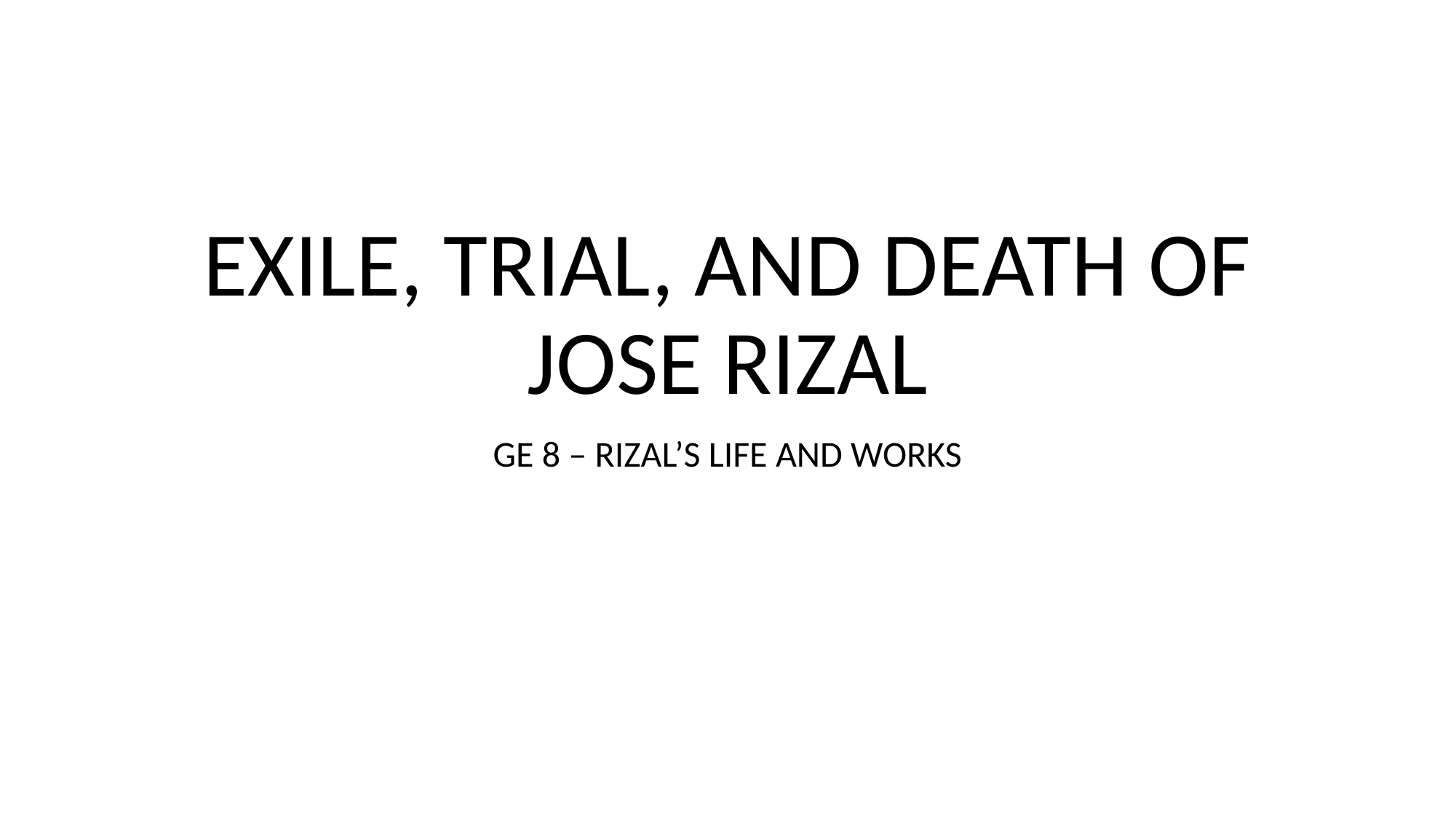

# EXILE, TRIAL, AND DEATH OF JOSE RIZAL
GE 8 – RIZAL’S LIFE AND WORKS